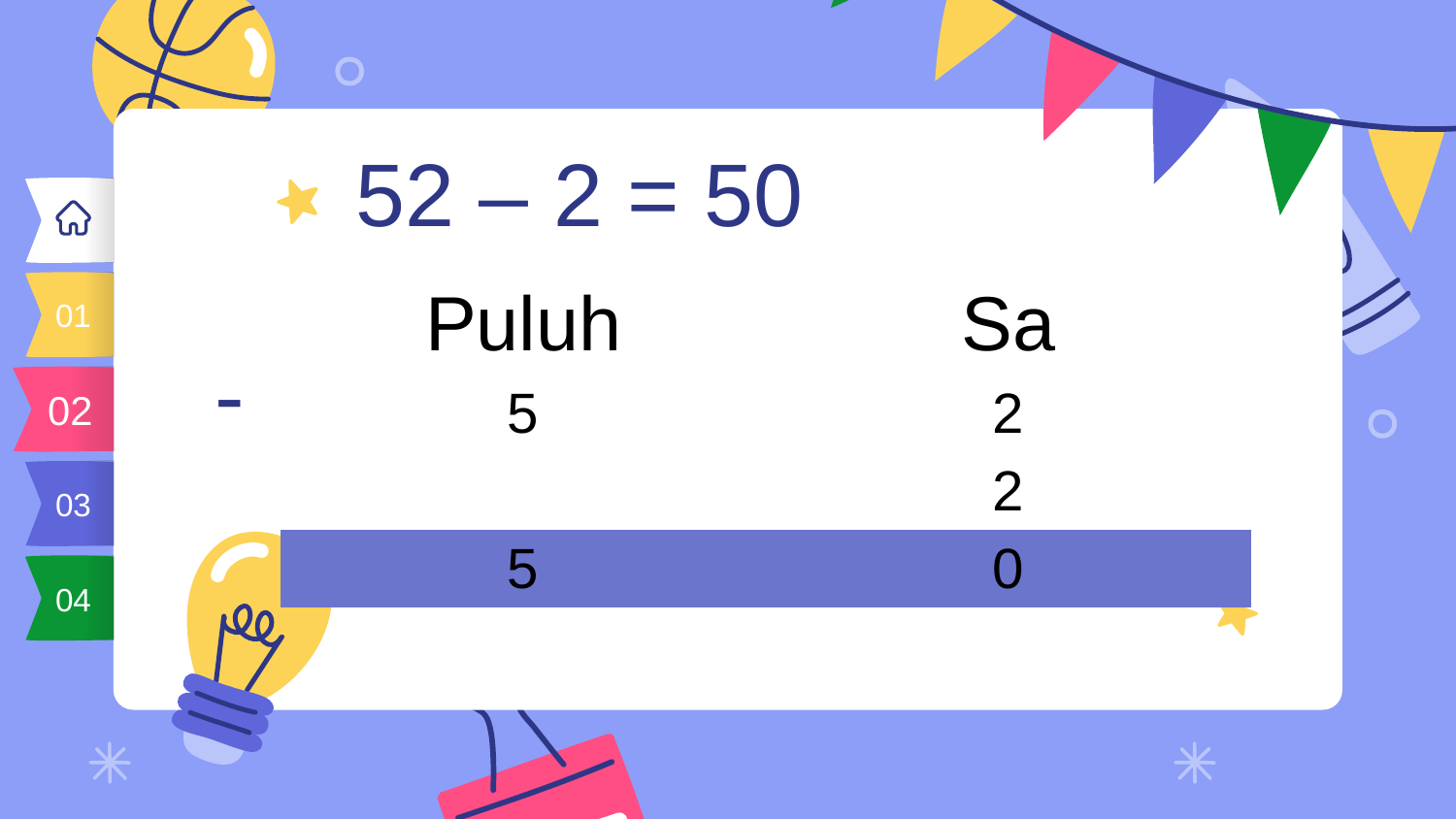

# 52 – 2 = 50

| Puluh | Sa |
| --- | --- |
| 5 | 2 |
|  | 2 |
| 5 | 0 |
01
-

02

03

04